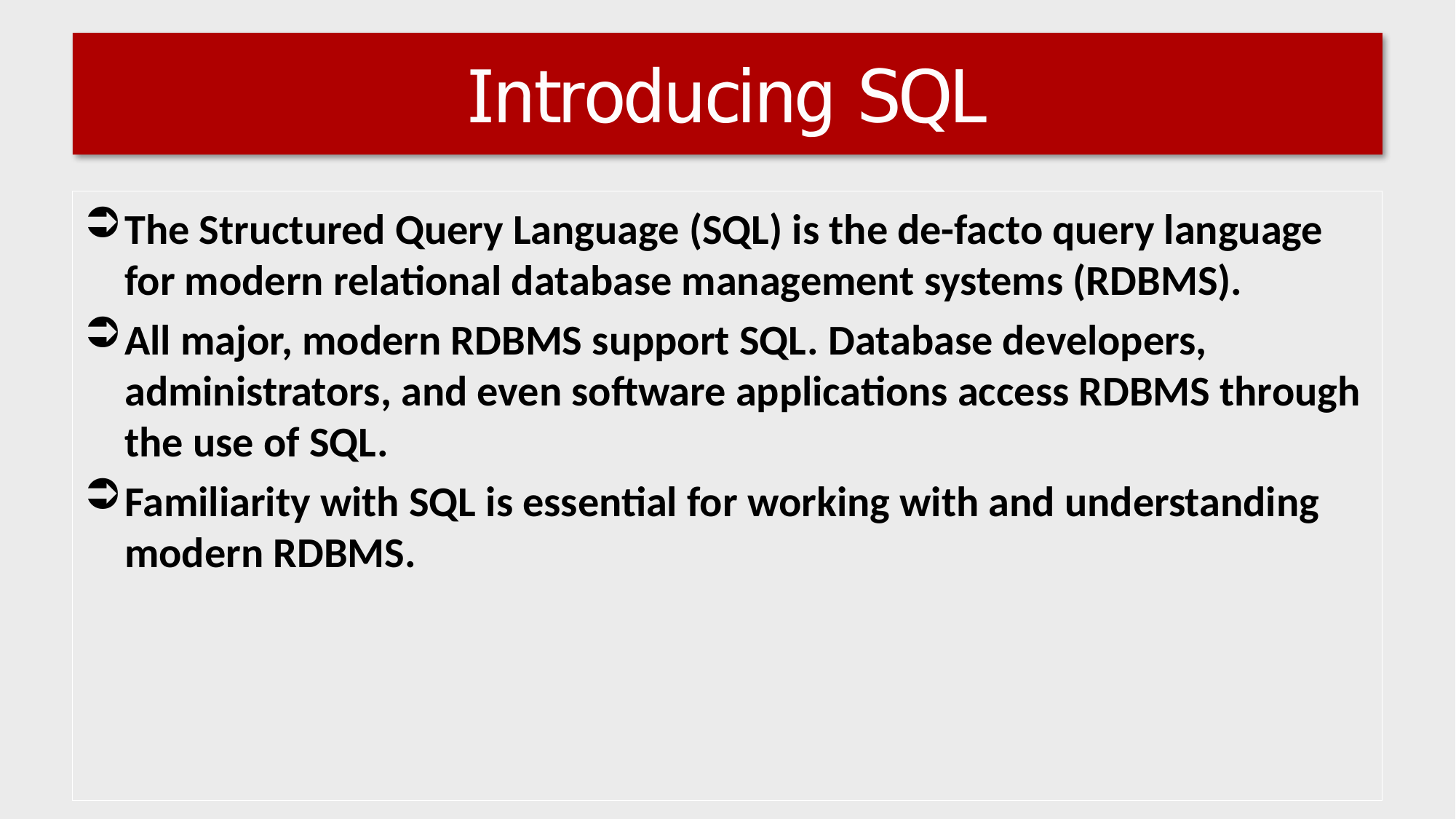

# Introducing SQL
The Structured Query Language (SQL) is the de-facto query language for modern relational database management systems (RDBMS).
All major, modern RDBMS support SQL. Database developers, administrators, and even software applications access RDBMS through the use of SQL.
Familiarity with SQL is essential for working with and understanding modern RDBMS.